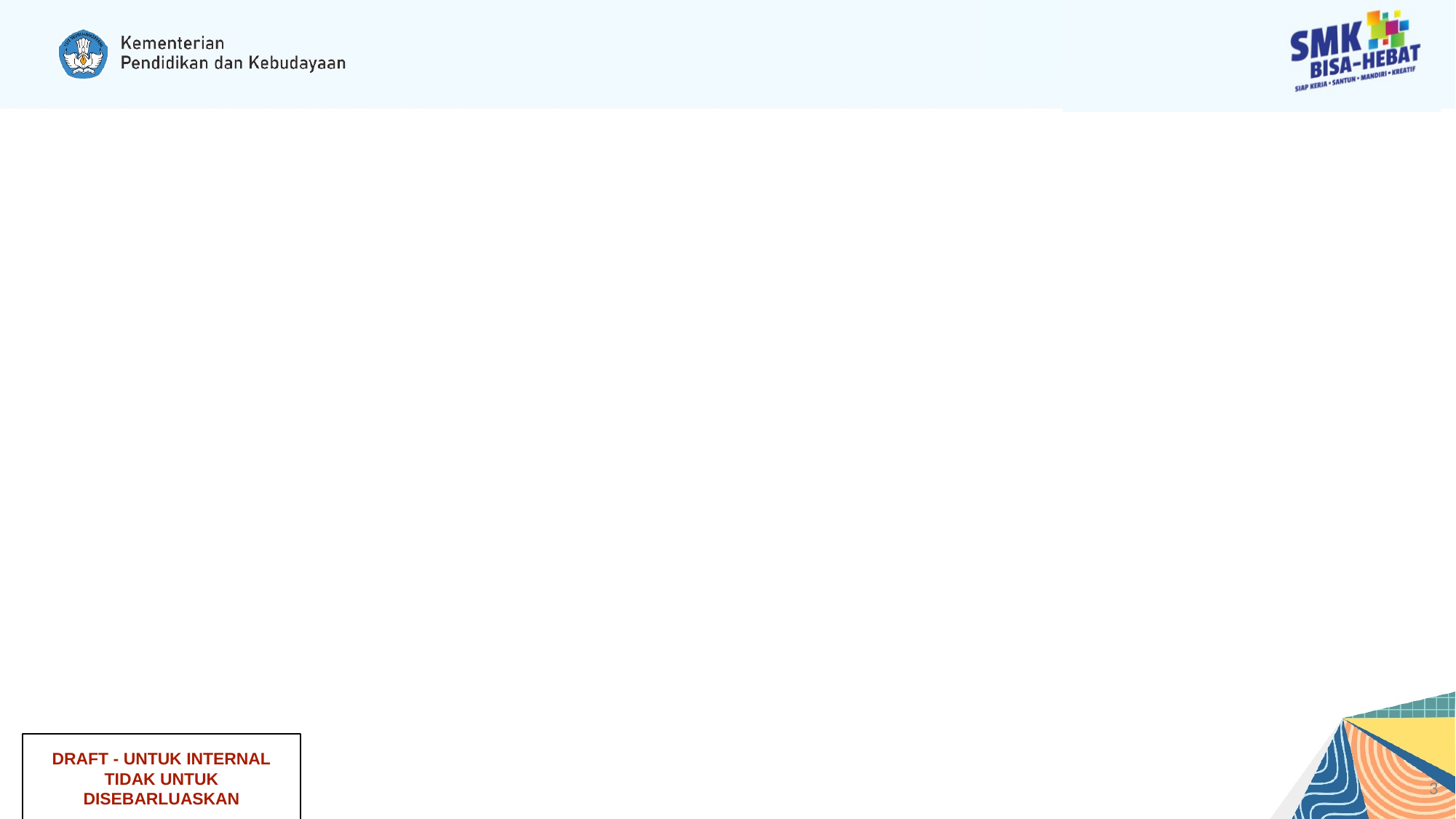

DRAFT - UNTUK INTERNAL
TIDAK UNTUK DISEBARLUASKAN
3